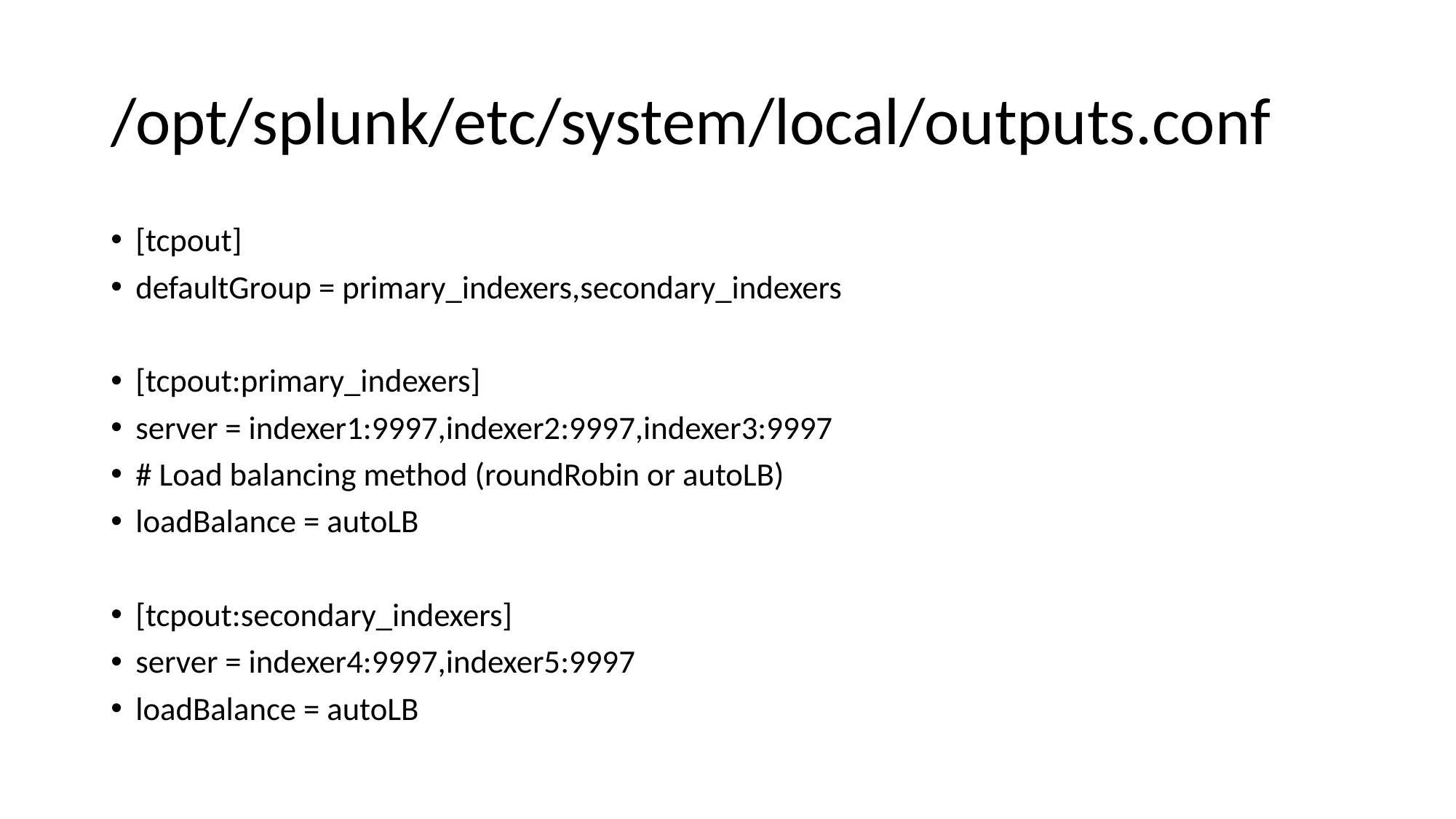

# /opt/splunk/etc/system/local/outputs.conf
[tcpout]
defaultGroup = primary_indexers,secondary_indexers

[tcpout:primary_indexers]
server = indexer1:9997,indexer2:9997,indexer3:9997
# Load balancing method (roundRobin or autoLB)
loadBalance = autoLB

[tcpout:secondary_indexers]
server = indexer4:9997,indexer5:9997
loadBalance = autoLB